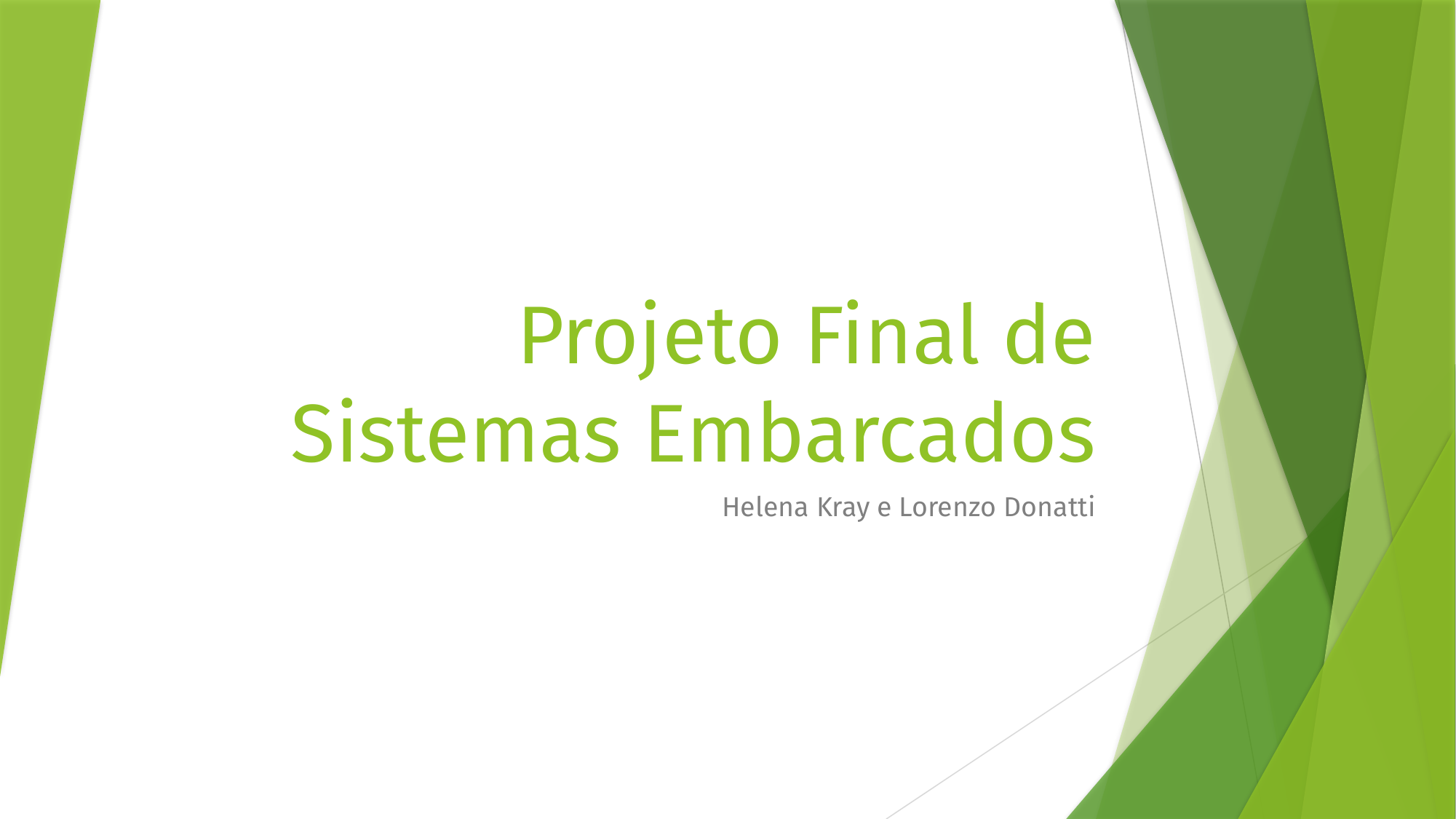

# Projeto Final de Sistemas Embarcados
Helena Kray e Lorenzo Donatti